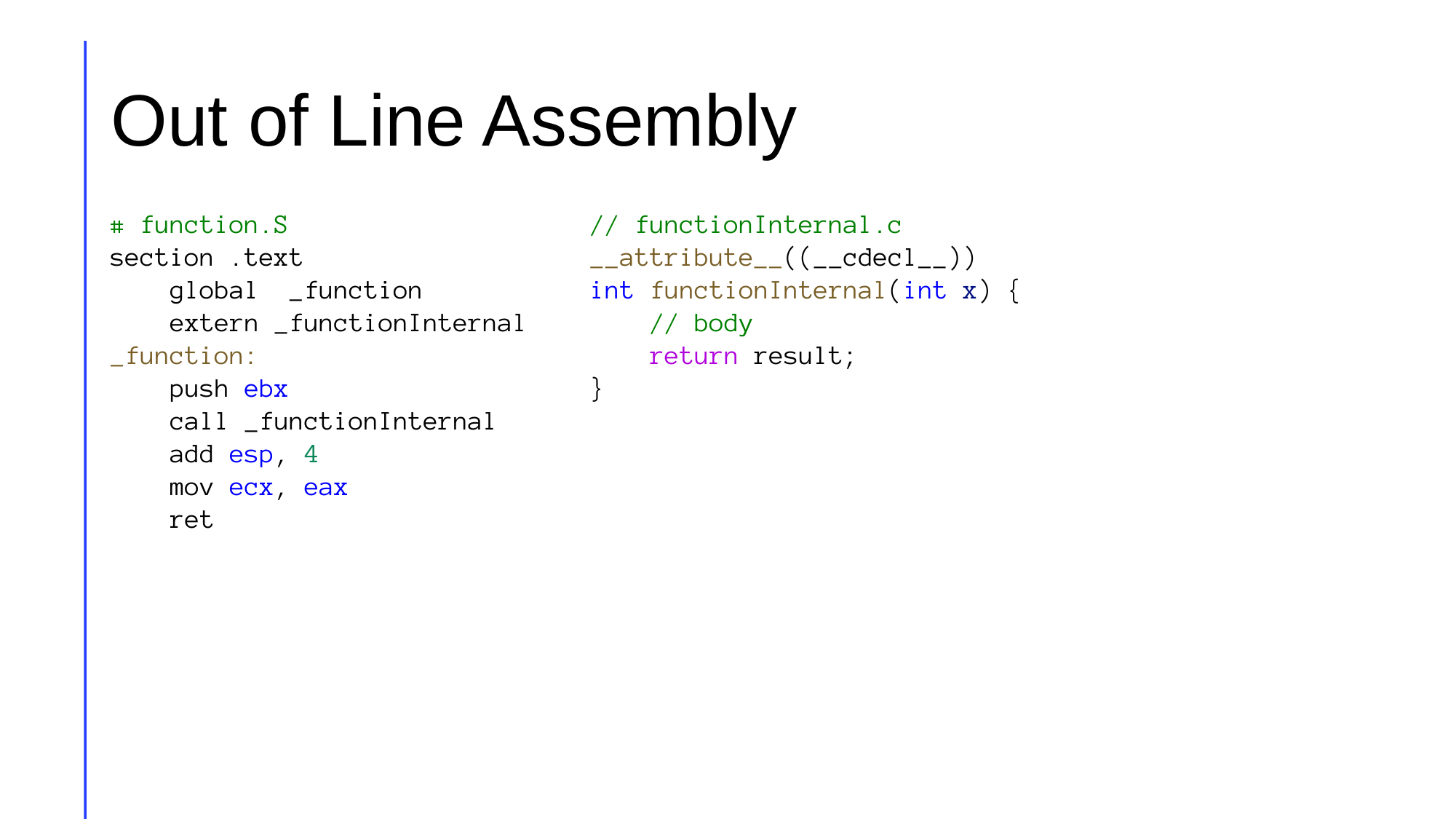

# Out of Line Assembly
# function.S
section .text
    global  _function
    extern _functionInternal
_function:
    push ebx
    call _functionInternal
    add esp, 4
    mov ecx, eax
    ret

// functionInternal.c
__attribute__((__cdecl__))
int functionInternal(int x) {
    // body
    return result;
}